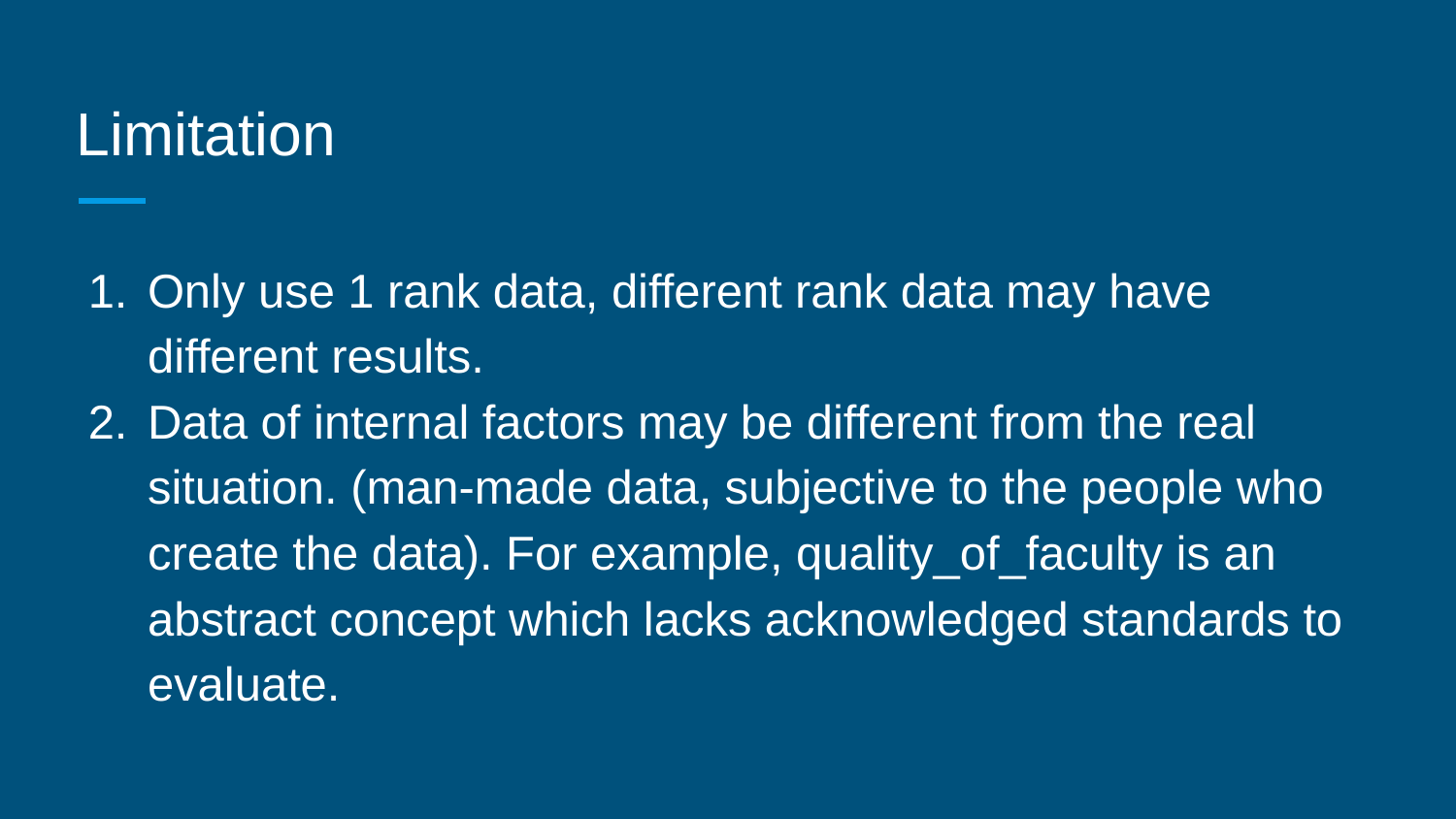

# Limitation
Only use 1 rank data, different rank data may have different results.
Data of internal factors may be different from the real situation. (man-made data, subjective to the people who create the data). For example, quality_of_faculty is an abstract concept which lacks acknowledged standards to evaluate.